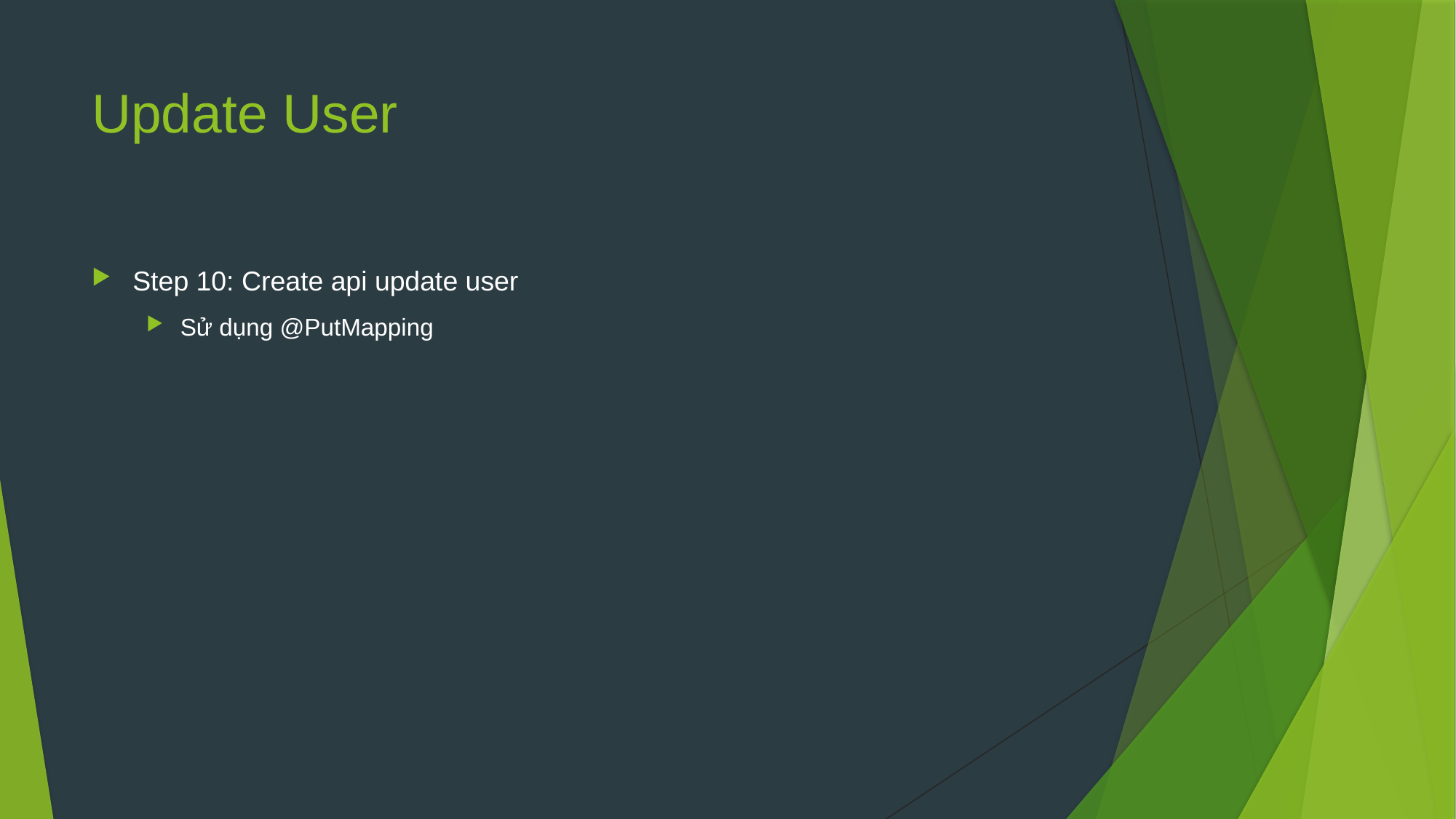

# Update User
Step 10: Create api update user
Sử dụng @PutMapping